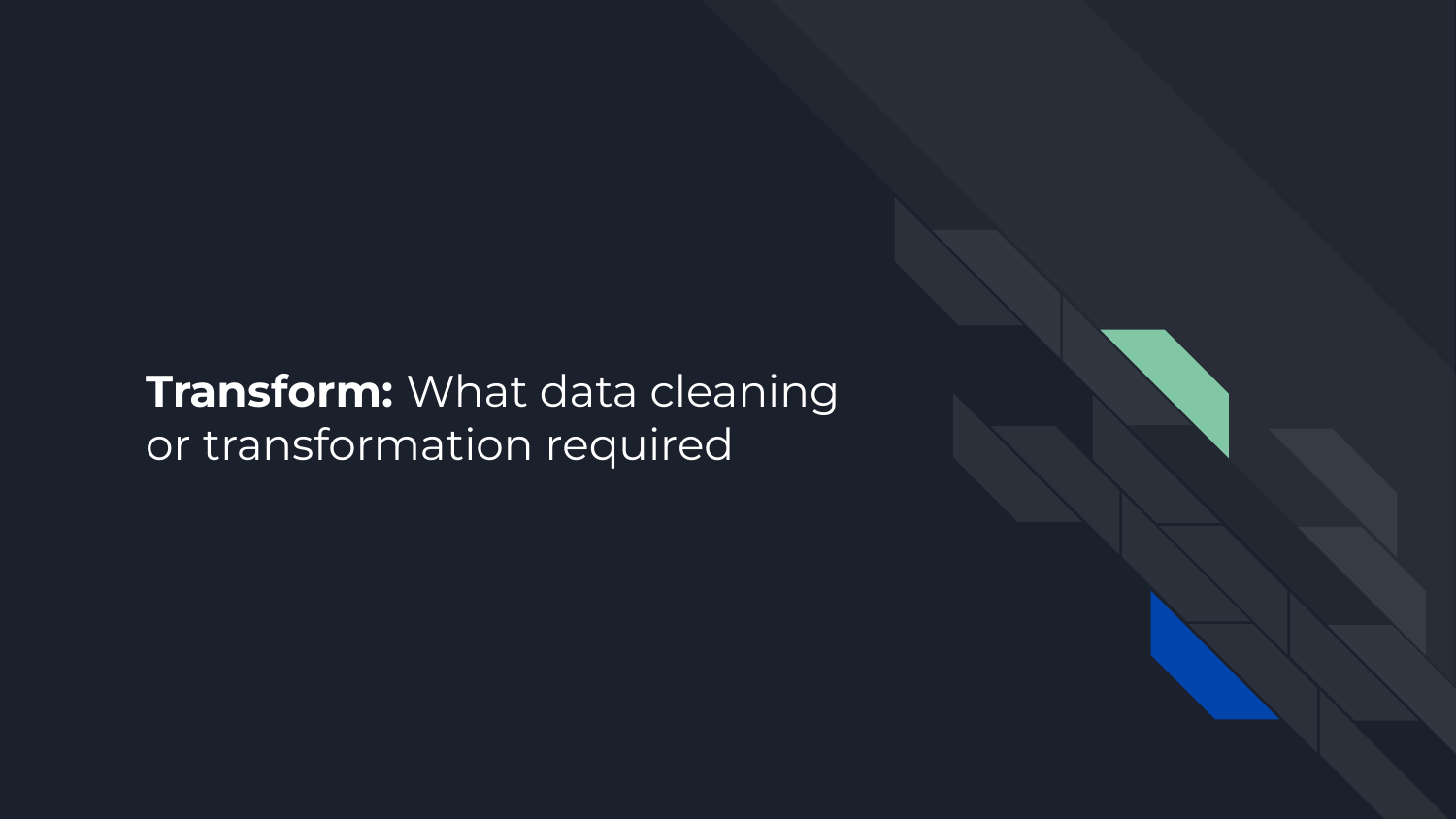

# Transform: What data cleaning or transformation required